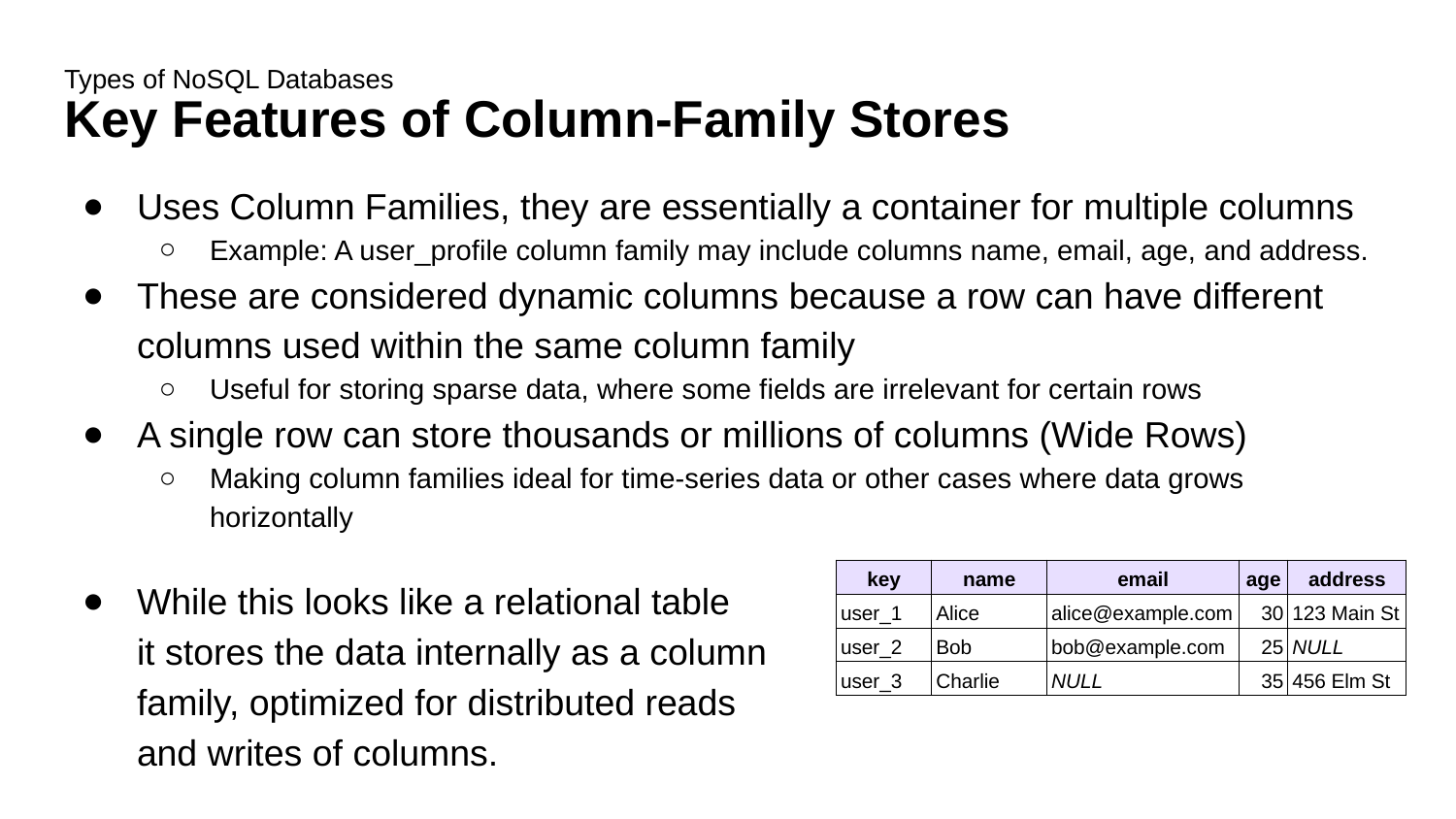

Types of NoSQL Databases
# Key Features of Column-Family Stores
Uses Column Families, they are essentially a container for multiple columns
Example: A user_profile column family may include columns name, email, age, and address.
These are considered dynamic columns because a row can have different columns used within the same column family
Useful for storing sparse data, where some fields are irrelevant for certain rows
A single row can store thousands or millions of columns (Wide Rows)
Making column families ideal for time-series data or other cases where data grows horizontally
While this looks like a relational table
it stores the data internally as a column
family, optimized for distributed reads
and writes of columns.
| key | name | email | age | address |
| --- | --- | --- | --- | --- |
| user\_1 | Alice | alice@example.com | 30 | 123 Main St |
| user\_2 | Bob | bob@example.com | 25 | NULL |
| user\_3 | Charlie | NULL | 35 | 456 Elm St |